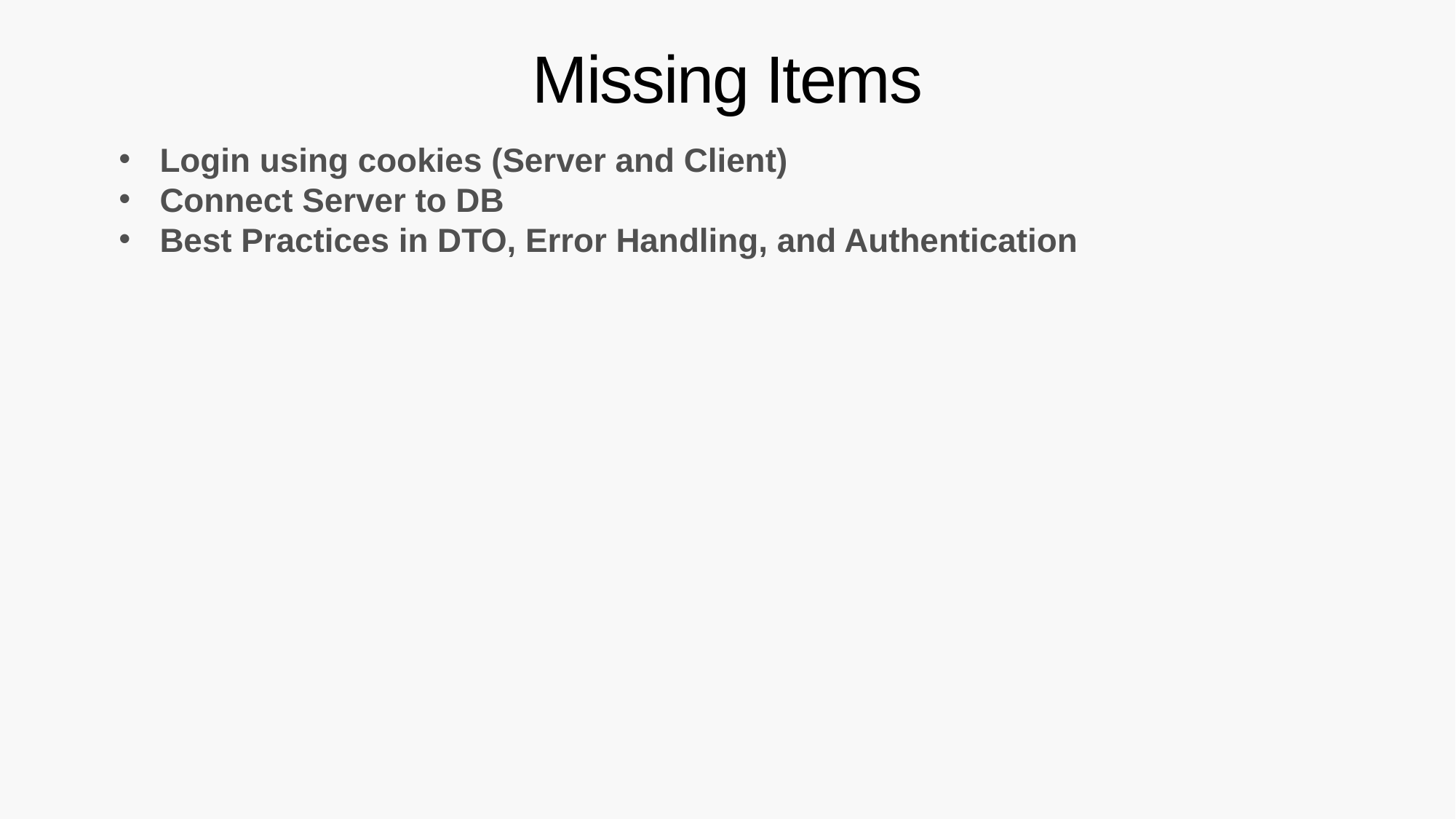

# Missing Items
Login using cookies (Server and Client)
Connect Server to DB
Best Practices in DTO, Error Handling, and Authentication